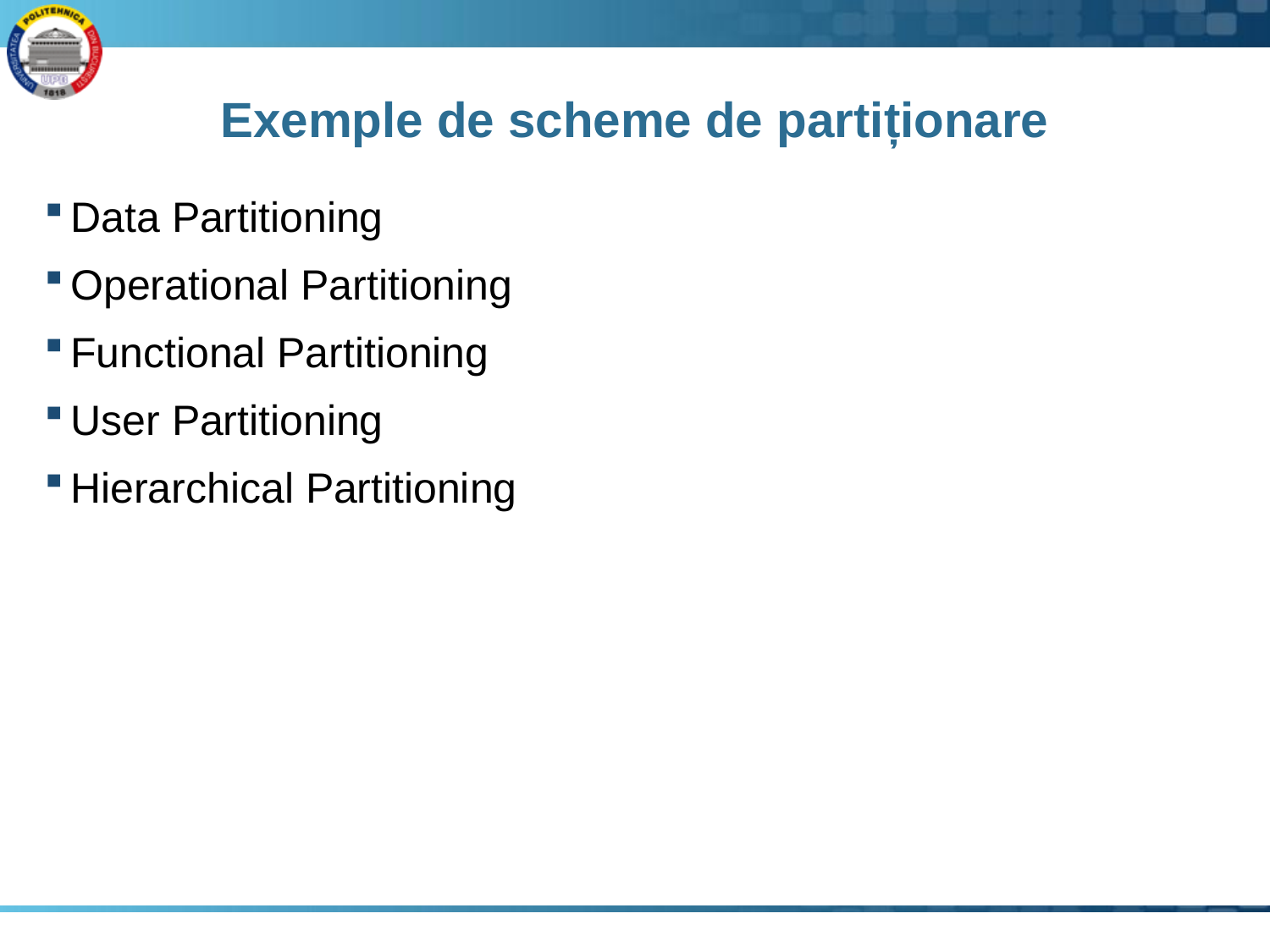

# Exemple de scheme de partiționare
Data Partitioning
Operational Partitioning
Functional Partitioning
User Partitioning
Hierarchical Partitioning